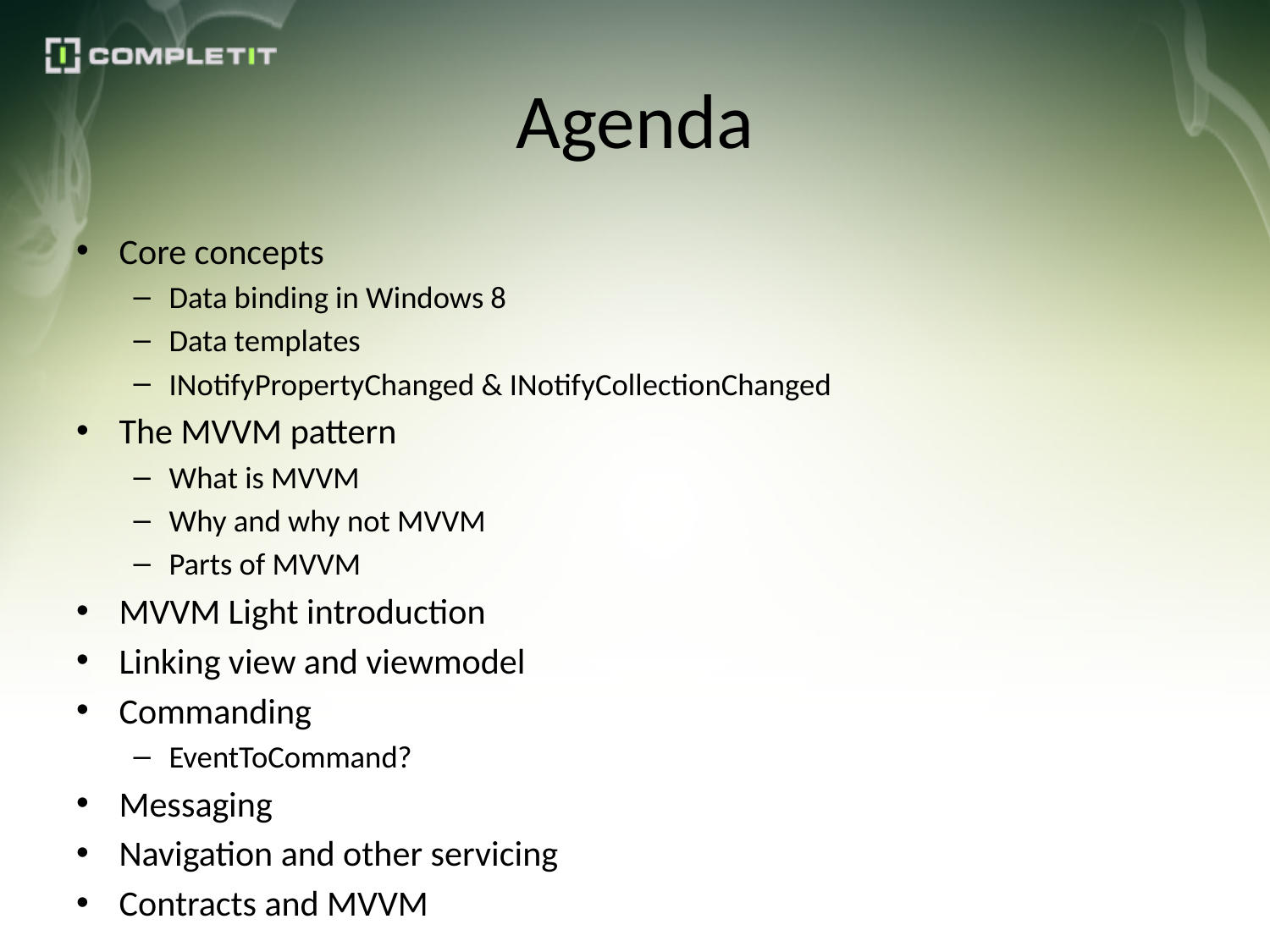

# Agenda
Core concepts
Data binding in Windows 8
Data templates
INotifyPropertyChanged & INotifyCollectionChanged
The MVVM pattern
What is MVVM
Why and why not MVVM
Parts of MVVM
MVVM Light introduction
Linking view and viewmodel
Commanding
EventToCommand?
Messaging
Navigation and other servicing
Contracts and MVVM